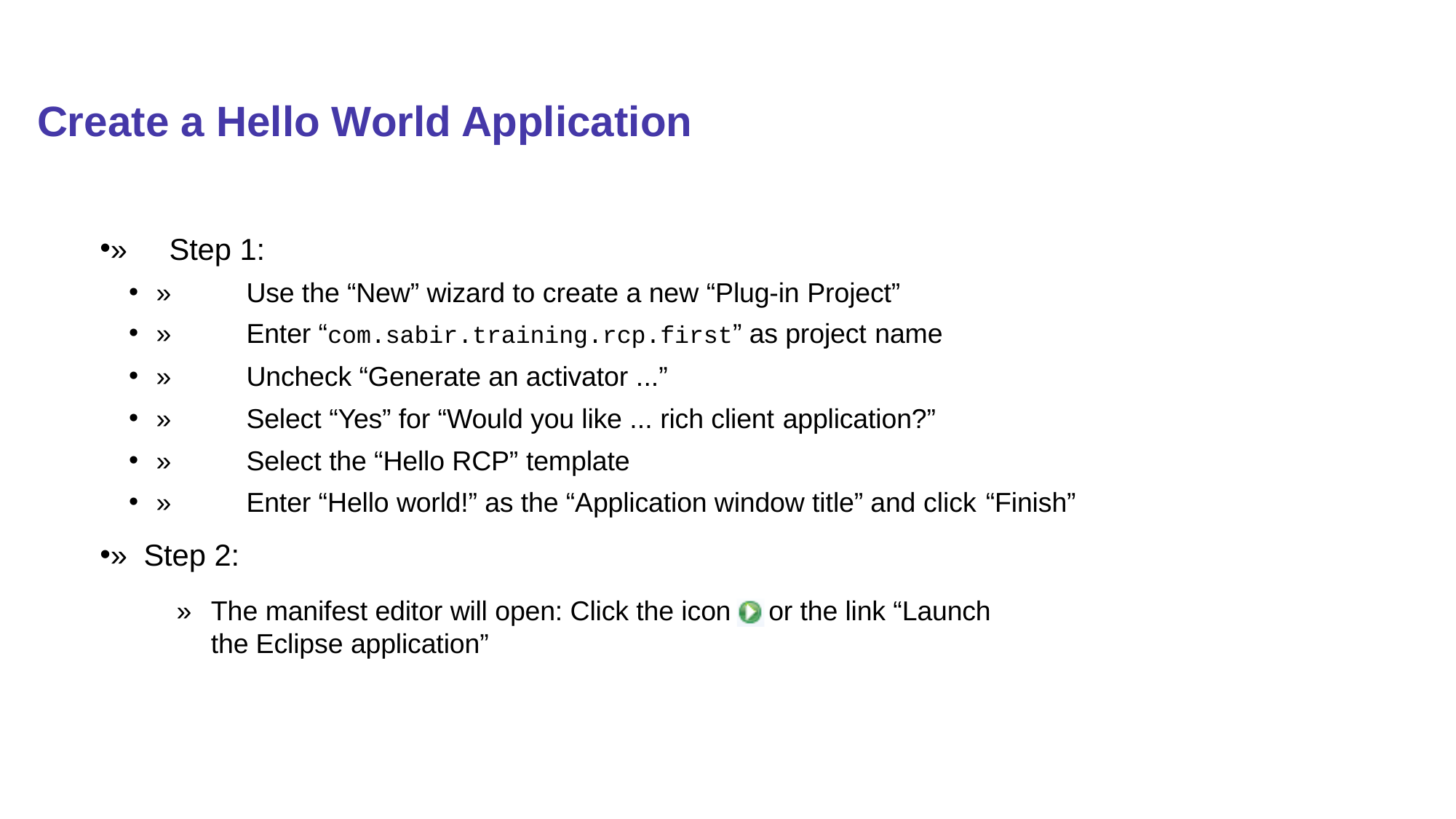

# Create a Hello World Application
»     Step 1:
»	Use the “New” wizard to create a new “Plug-in Project”
»	Enter “com.sabir.training.rcp.first” as project name
»	Uncheck “Generate an activator ...”
»	Select “Yes” for “Would you like ... rich client application?”
»	Select the “Hello RCP” template
»	Enter “Hello world!” as the “Application window title” and click “Finish”
»	Step 2:
»	The manifest editor will open: Click the icon     or the link “Launch the Eclipse application”